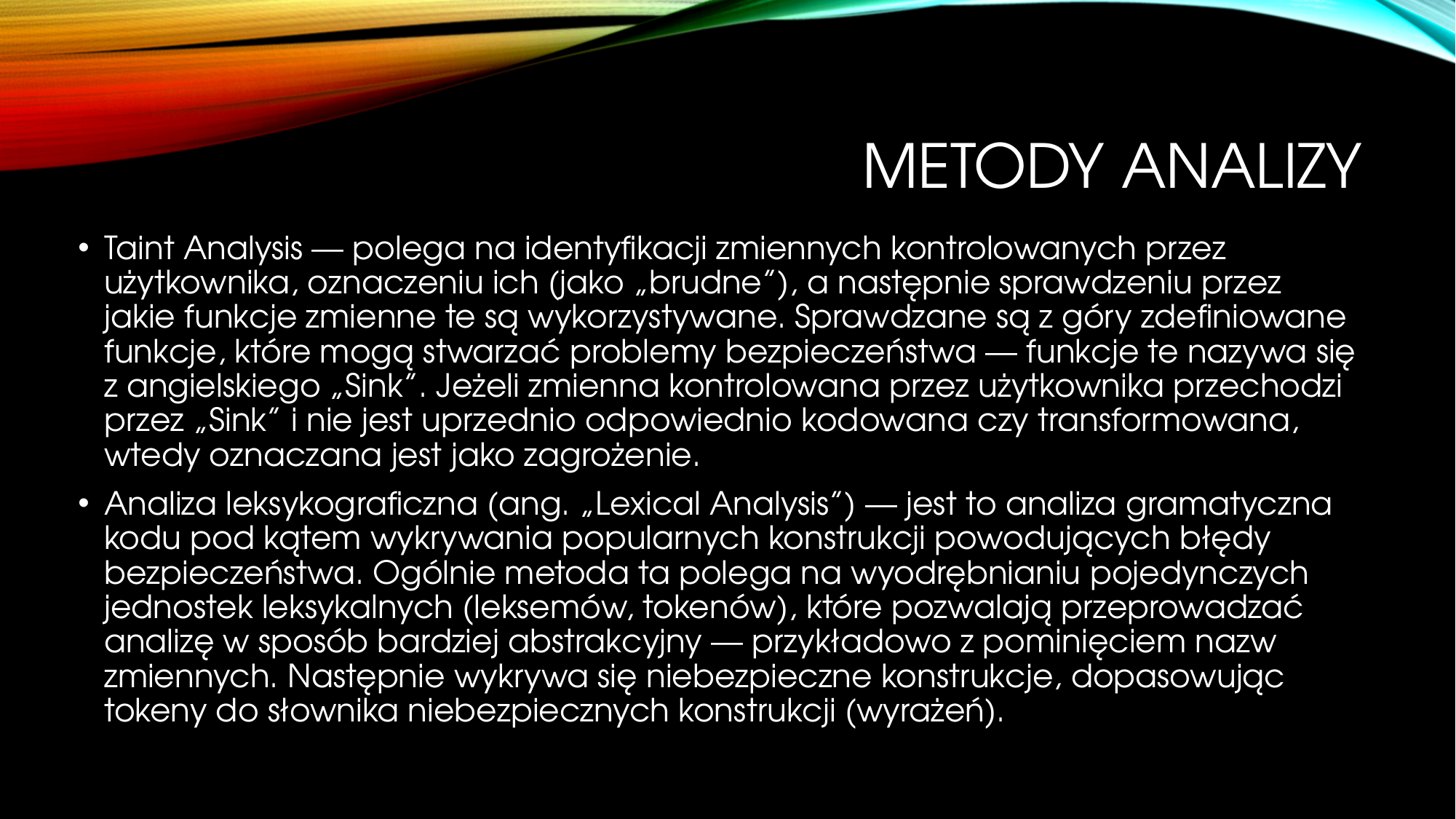

# Metody Analizy
Taint Analysis — polega na identyfikacji zmiennych kontrolowanych przez użytkownika, oznaczeniu ich (jako „brudne”), a następnie sprawdzeniu przez jakie funkcje zmienne te są wykorzystywane. Sprawdzane są z góry zdefiniowane funkcje, które mogą stwarzać problemy bezpieczeństwa — funkcje te nazywa się z angielskiego „Sink”. Jeżeli zmienna kontrolowana przez użytkownika przechodzi przez „Sink” i nie jest uprzednio odpowiednio kodowana czy transformowana, wtedy oznaczana jest jako zagrożenie.
Analiza leksykograficzna (ang. „Lexical Analysis”) — jest to analiza gramatyczna kodu pod kątem wykrywania popularnych konstrukcji powodujących błędy bezpieczeństwa. Ogólnie metoda ta polega na wyodrębnianiu pojedynczych jednostek leksykalnych (leksemów, tokenów), które pozwalają przeprowadzać analizę w sposób bardziej abstrakcyjny — przykładowo z pominięciem nazw zmiennych. Następnie wykrywa się niebezpieczne konstrukcje, dopasowując tokeny do słownika niebezpiecznych konstrukcji (wyrażeń).